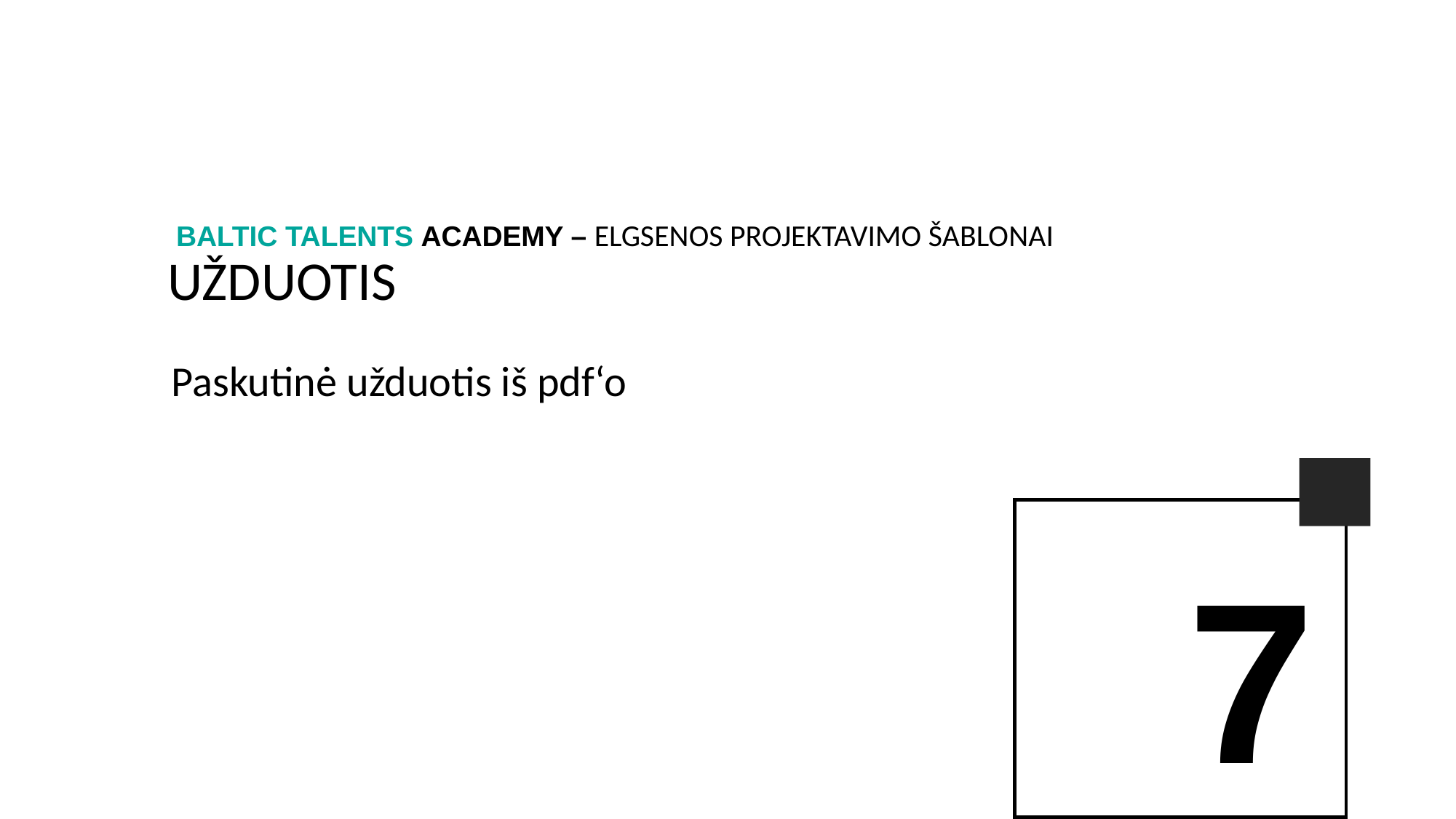

BALTIc TALENTs AcADEMy – Elgsenos projektavimo šablonai
Užduotis
Paskutinė užduotis iš pdf‘o

7